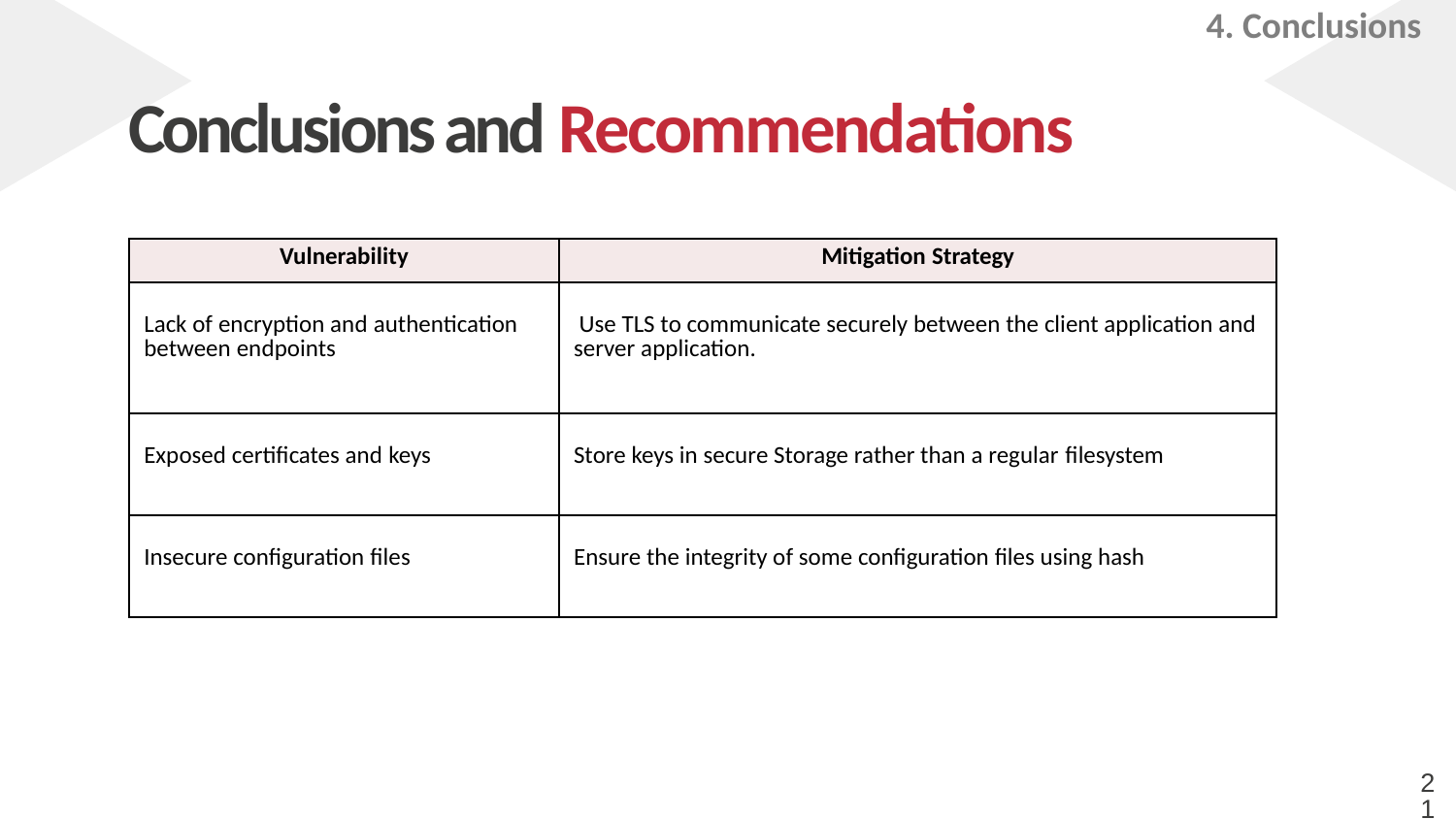

4. Conclusions
# Conclusions and Recommendations
| Vulnerability | Mitigation Strategy |
| --- | --- |
| Lack of encryption and authentication between endpoints | Use TLS to communicate securely between the client application and server application. |
| Exposed certificates and keys | Store keys in secure Storage rather than a regular filesystem |
| Insecure configuration files | Ensure the integrity of some configuration files using hash |
21